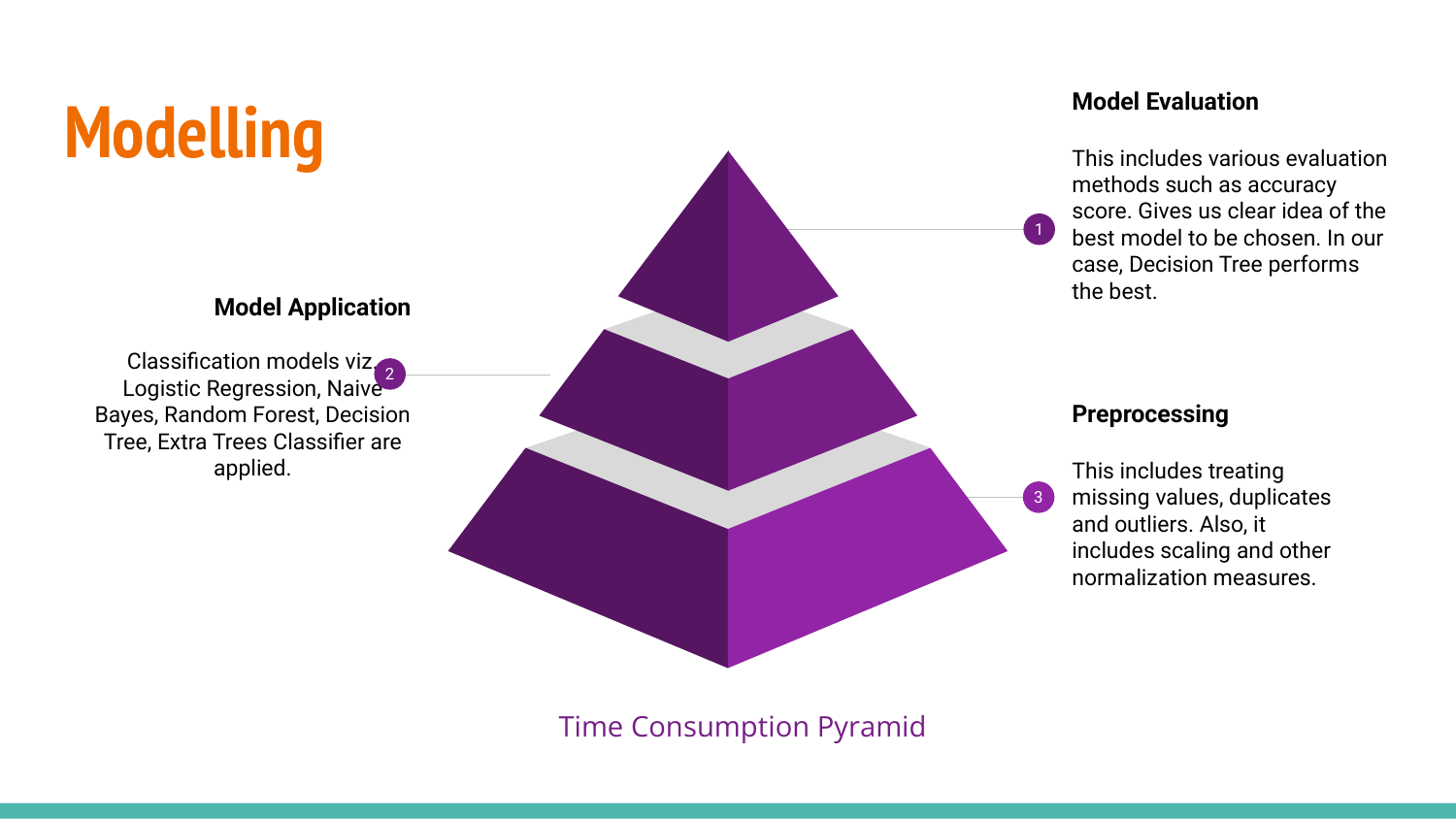

Model Evaluation

This includes various evaluation methods such as accuracy score. Gives us clear idea of the best model to be chosen. In our case, Decision Tree performs the best.
1

# Modelling

Model Application

Classification models viz. Logistic Regression, Naive Bayes, Random Forest, Decision Tree, Extra Trees Classifier are applied.
2

Preprocessing

This includes treating missing values, duplicates and outliers. Also, it includes scaling and other normalization measures.
3

Time Consumption Pyramid